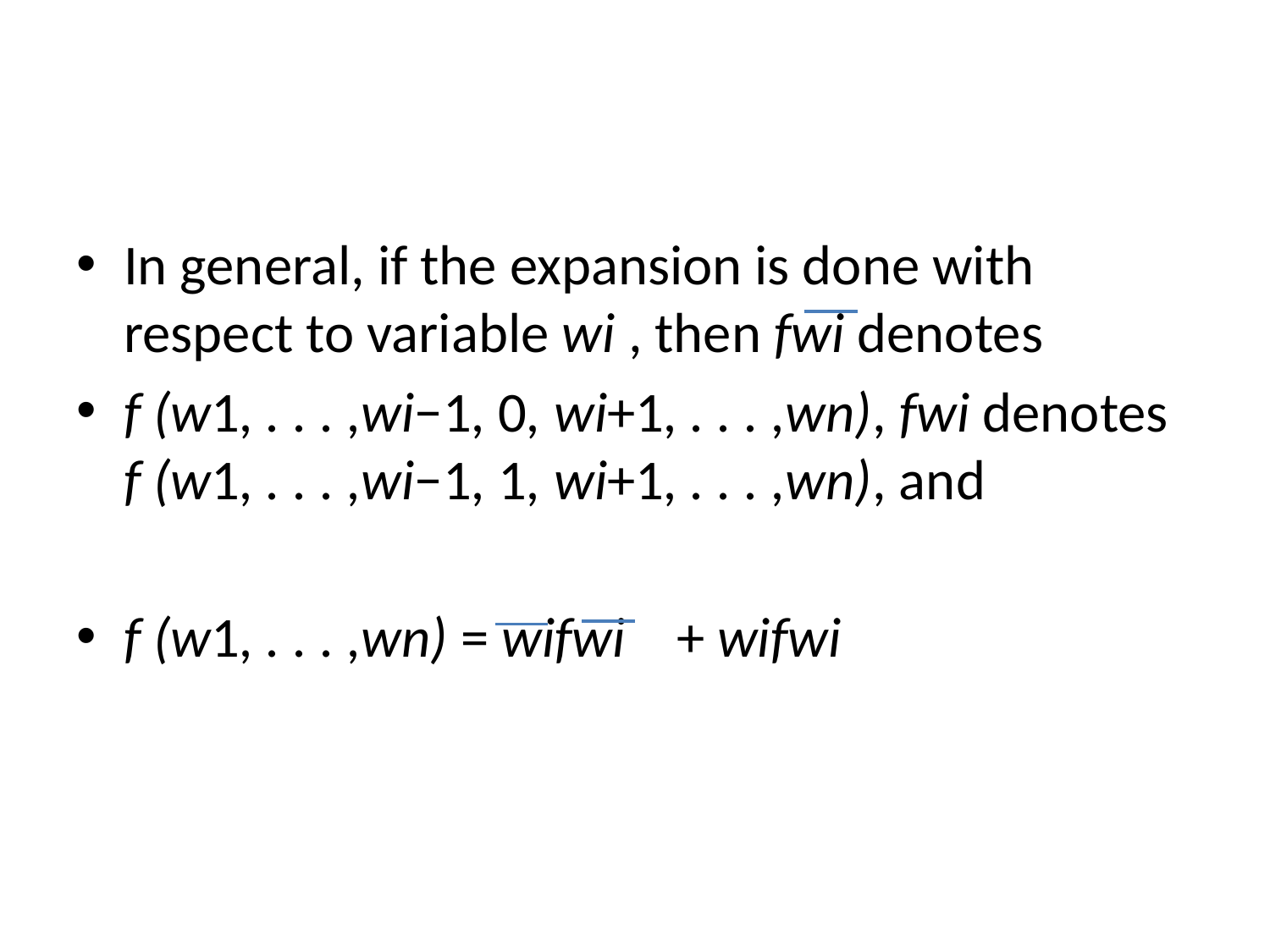

#
In general, if the expansion is done with respect to variable wi , then fwi denotes
f (w1, . . . ,wi−1, 0, wi+1, . . . ,wn), fwi denotes f (w1, . . . ,wi−1, 1, wi+1, . . . ,wn), and

f (w1, . . . ,wn) = wifwi    + wifwi